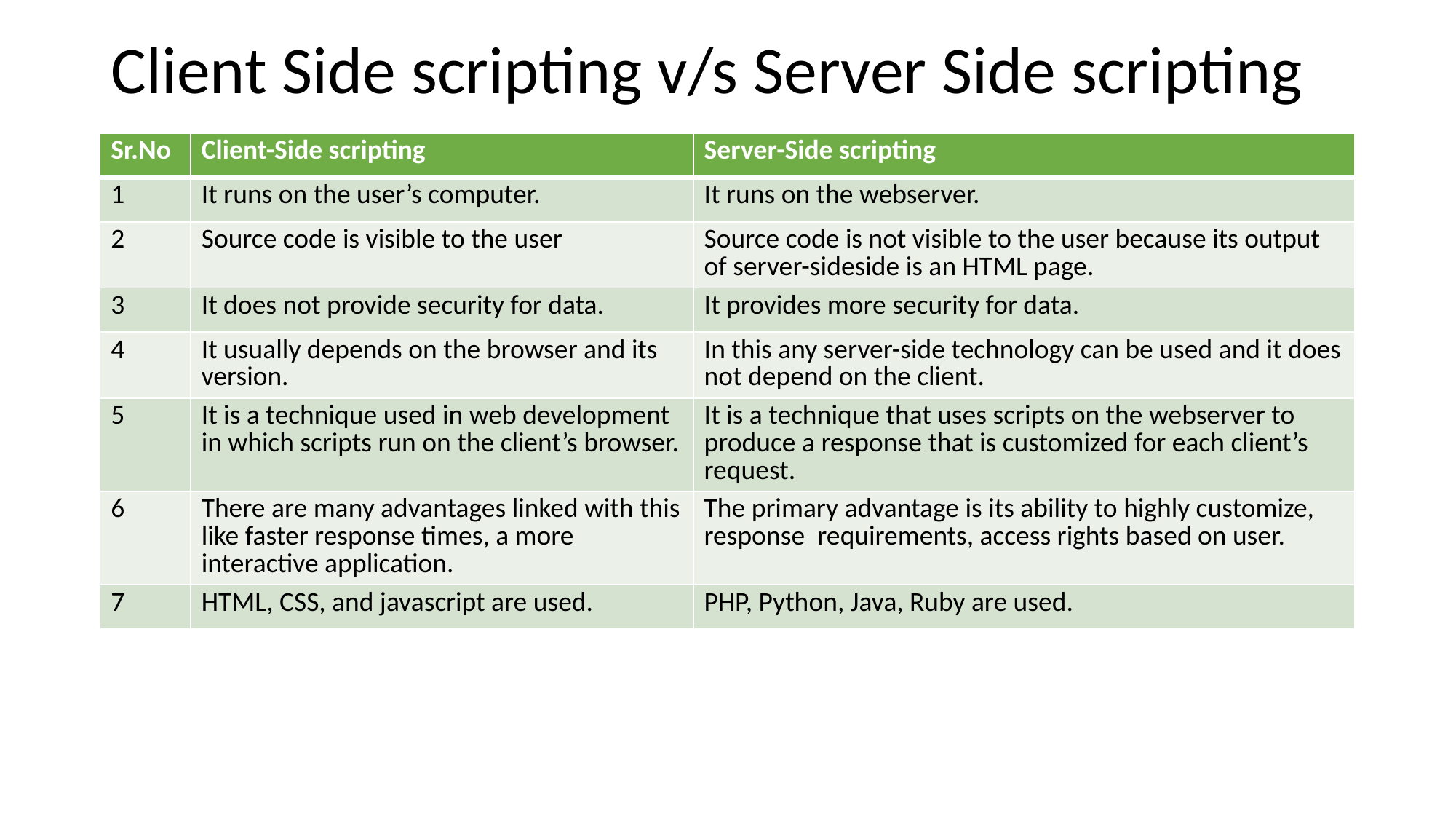

# Client Side scripting v/s Server Side scripting
| Sr.No | Client-Side scripting | Server-Side scripting |
| --- | --- | --- |
| 1 | It runs on the user’s computer. | It runs on the webserver. |
| 2 | Source code is visible to the user | Source code is not visible to the user because its output  of server-sideside is an HTML page. |
| 3 | It does not provide security for data. | It provides more security for data. |
| 4 | It usually depends on the browser and its version. | In this any server-side technology can be used and it does not depend on the client. |
| 5 | It is a technique used in web development in which scripts run on the client’s browser. | It is a technique that uses scripts on the webserver to produce a response that is customized for each client’s request. |
| 6 | There are many advantages linked with this like faster response times, a more interactive application. | The primary advantage is its ability to highly customize, response  requirements, access rights based on user. |
| 7 | HTML, CSS, and javascript are used. | PHP, Python, Java, Ruby are used. |